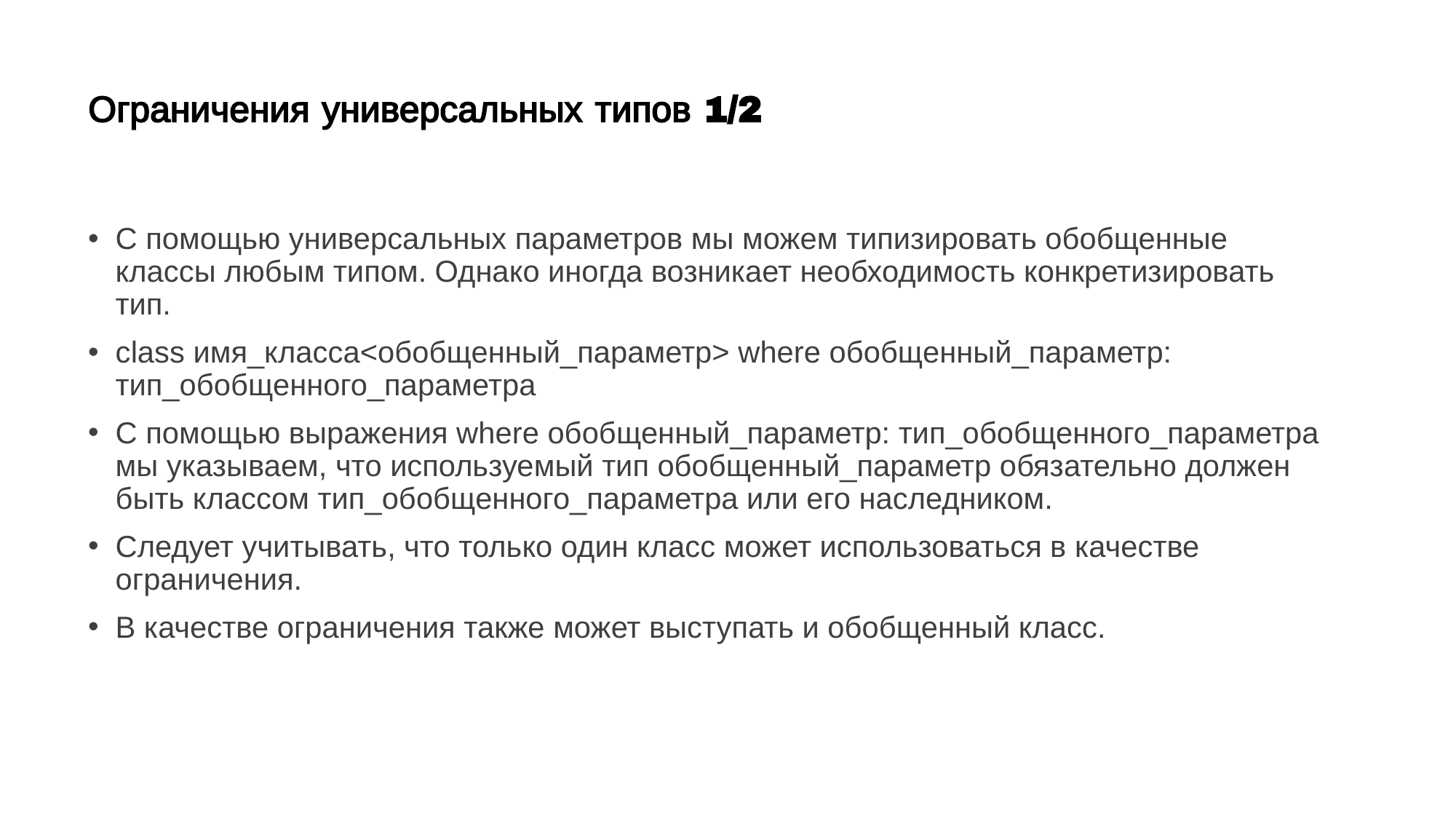

# Ограничения универсальных типов 1/2
С помощью универсальных параметров мы можем типизировать обобщенные классы любым типом. Однако иногда возникает необходимость конкретизировать тип.
class имя_класса<обобщенный_параметр> where обобщенный_параметр: тип_обобщенного_параметра
С помощью выражения where обобщенный_параметр: тип_обобщенного_параметра мы указываем, что используемый тип обобщенный_параметр обязательно должен быть классом тип_обобщенного_параметра или его наследником.
Следует учитывать, что только один класс может использоваться в качестве ограничения.
В качестве ограничения также может выступать и обобщенный класс.